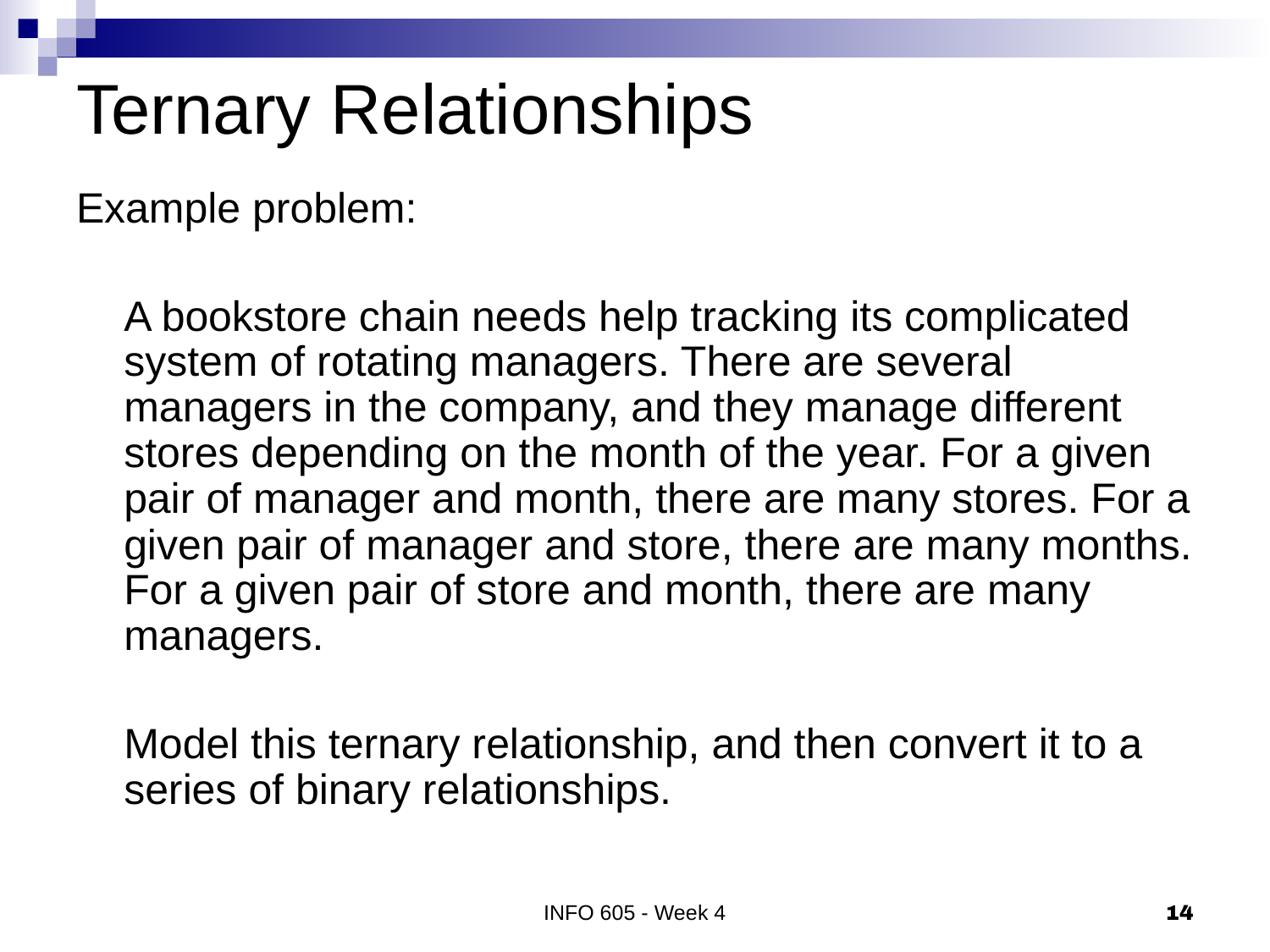

# Ternary Relationships
Example problem:

	A bookstore chain needs help tracking its complicated system of rotating managers. There are several managers in the company, and they manage different stores depending on the month of the year. For a given pair of manager and month, there are many stores. For a given pair of manager and store, there are many months. For a given pair of store and month, there are many managers.

	Model this ternary relationship, and then convert it to a series of binary relationships.

INFO 605 - Week 4
14